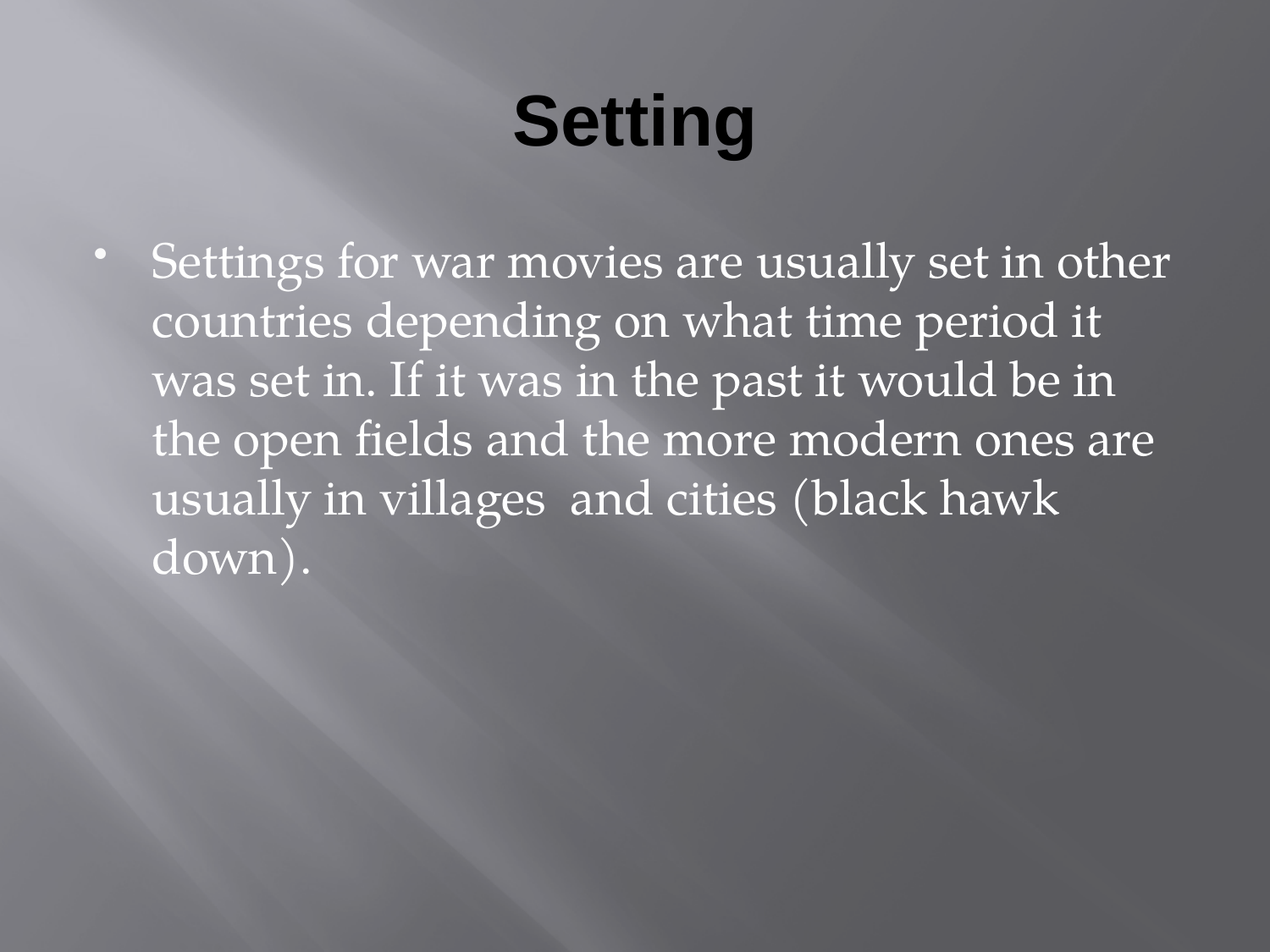

# Setting
Settings for war movies are usually set in other countries depending on what time period it was set in. If it was in the past it would be in the open fields and the more modern ones are usually in villages  and cities (black hawk down).